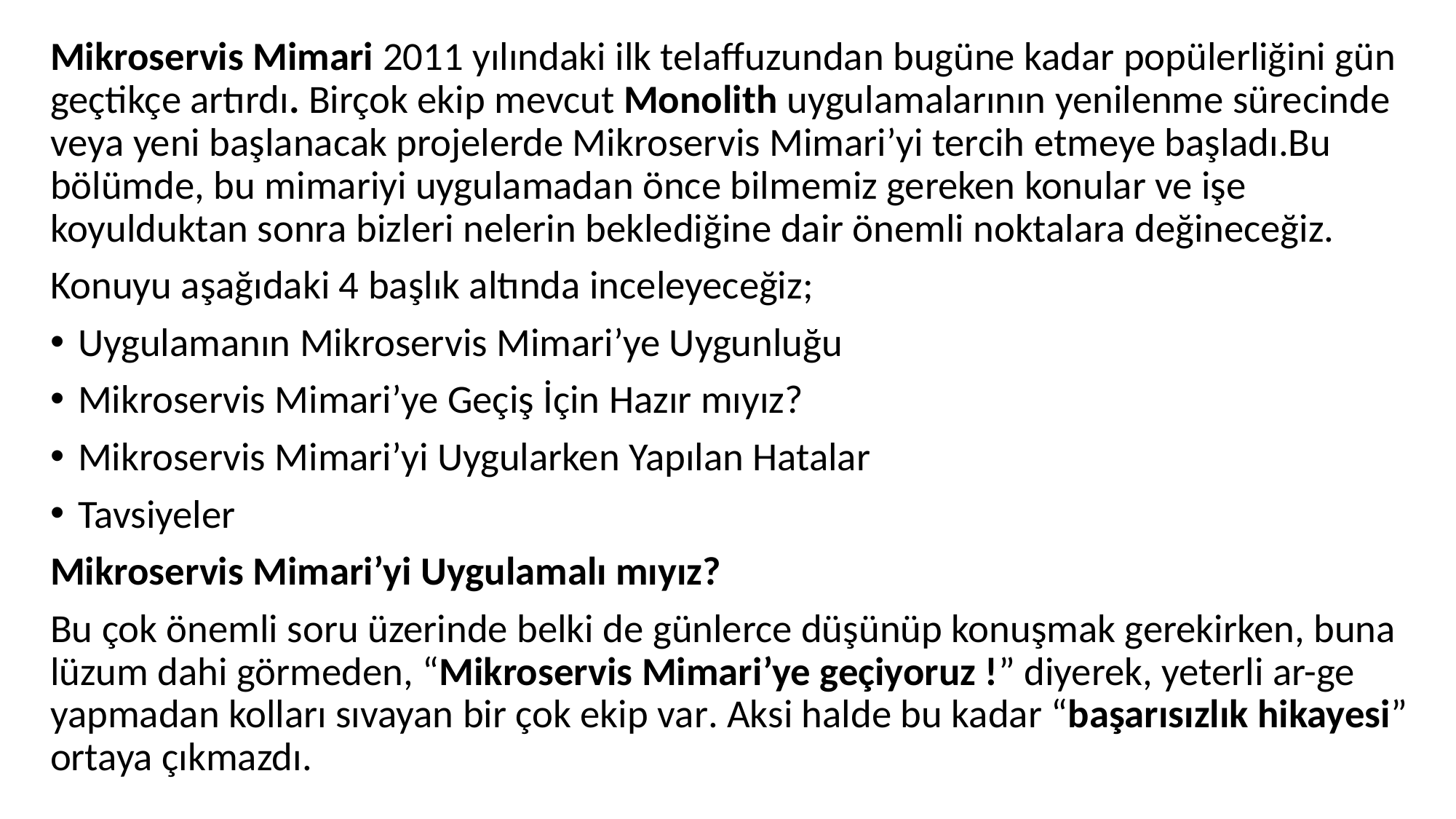

Mikroservis Mimari 2011 yılındaki ilk telaffuzundan bugüne kadar popülerliğini gün geçtikçe artırdı. Birçok ekip mevcut Monolith uygulamalarının yenilenme sürecinde veya yeni başlanacak projelerde Mikroservis Mimari’yi tercih etmeye başladı.Bu bölümde, bu mimariyi uygulamadan önce bilmemiz gereken konular ve işe koyulduktan sonra bizleri nelerin beklediğine dair önemli noktalara değineceğiz.
Konuyu aşağıdaki 4 başlık altında inceleyeceğiz;
Uygulamanın Mikroservis Mimari’ye Uygunluğu
Mikroservis Mimari’ye Geçiş İçin Hazır mıyız?
Mikroservis Mimari’yi Uygularken Yapılan Hatalar
Tavsiyeler
Mikroservis Mimari’yi Uygulamalı mıyız?
Bu çok önemli soru üzerinde belki de günlerce düşünüp konuşmak gerekirken, buna lüzum dahi görmeden, “Mikroservis Mimari’ye geçiyoruz !” diyerek, yeterli ar-ge yapmadan kolları sıvayan bir çok ekip var. Aksi halde bu kadar “başarısızlık hikayesi” ortaya çıkmazdı.